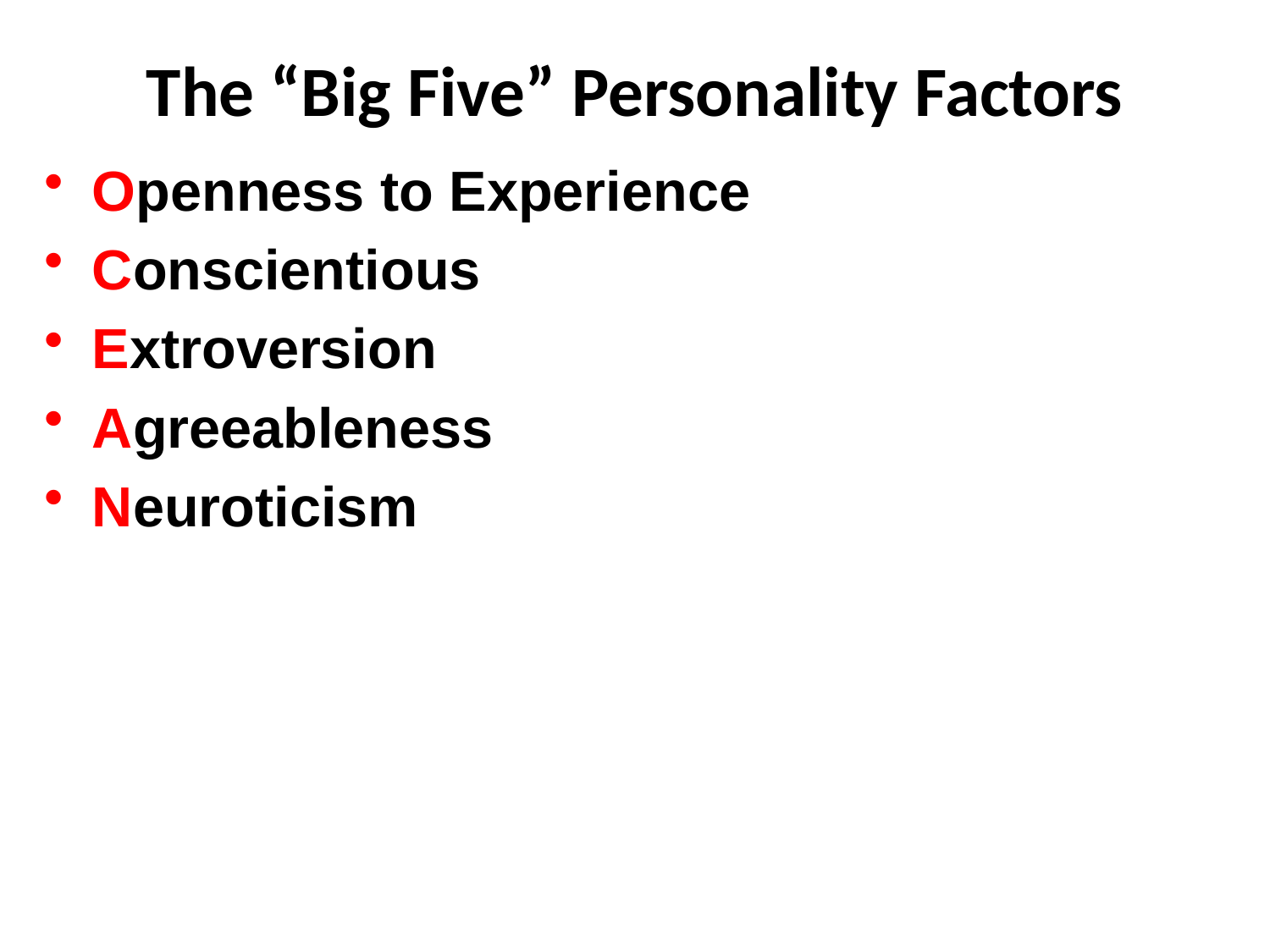

# The “Big Five” Personality Factors
Openness to Experience
Conscientious
Extroversion
Agreeableness
Neuroticism